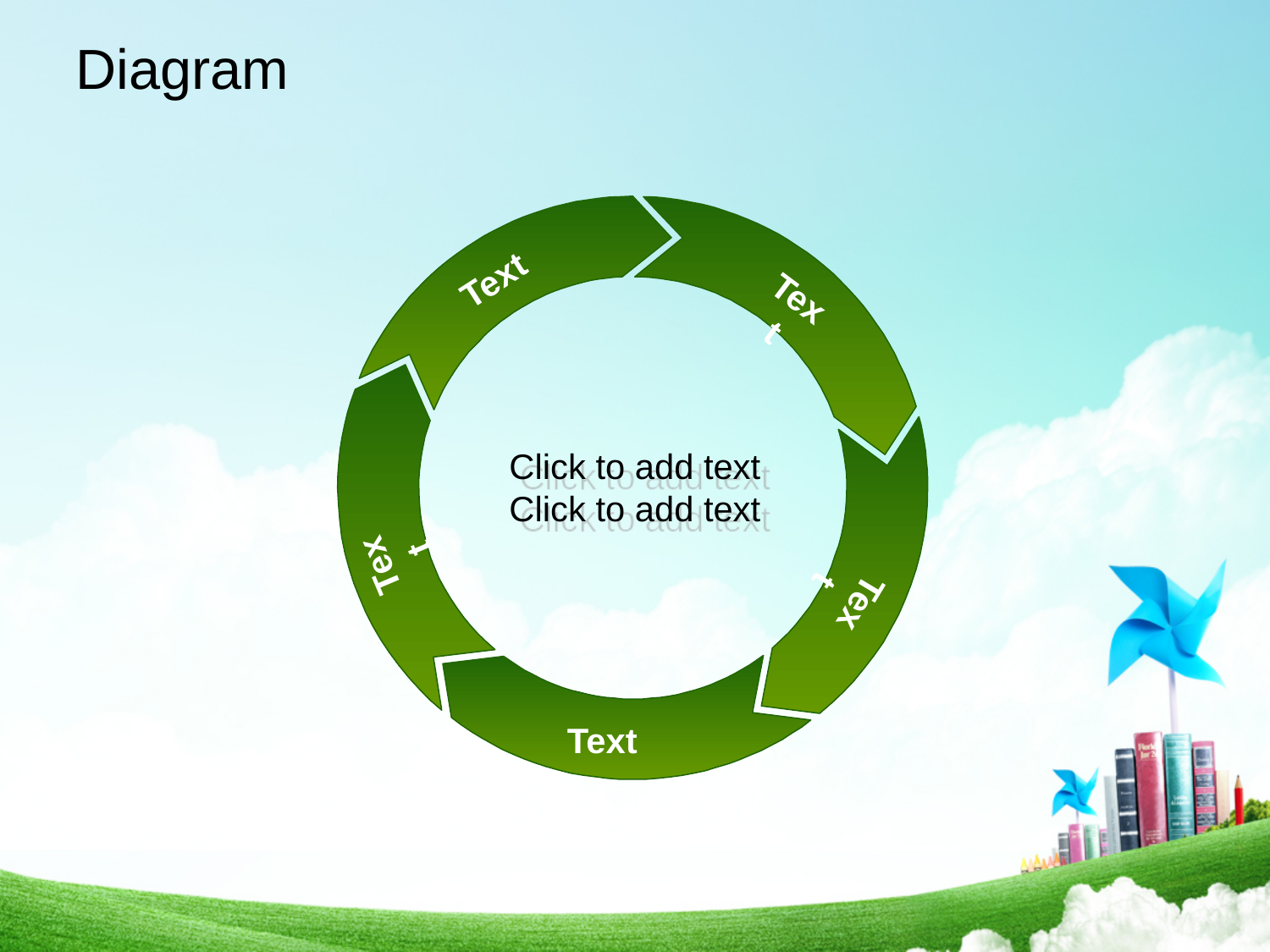

# Diagram

Text
Text
Click to add text
Click to add text
Text
Text
Text